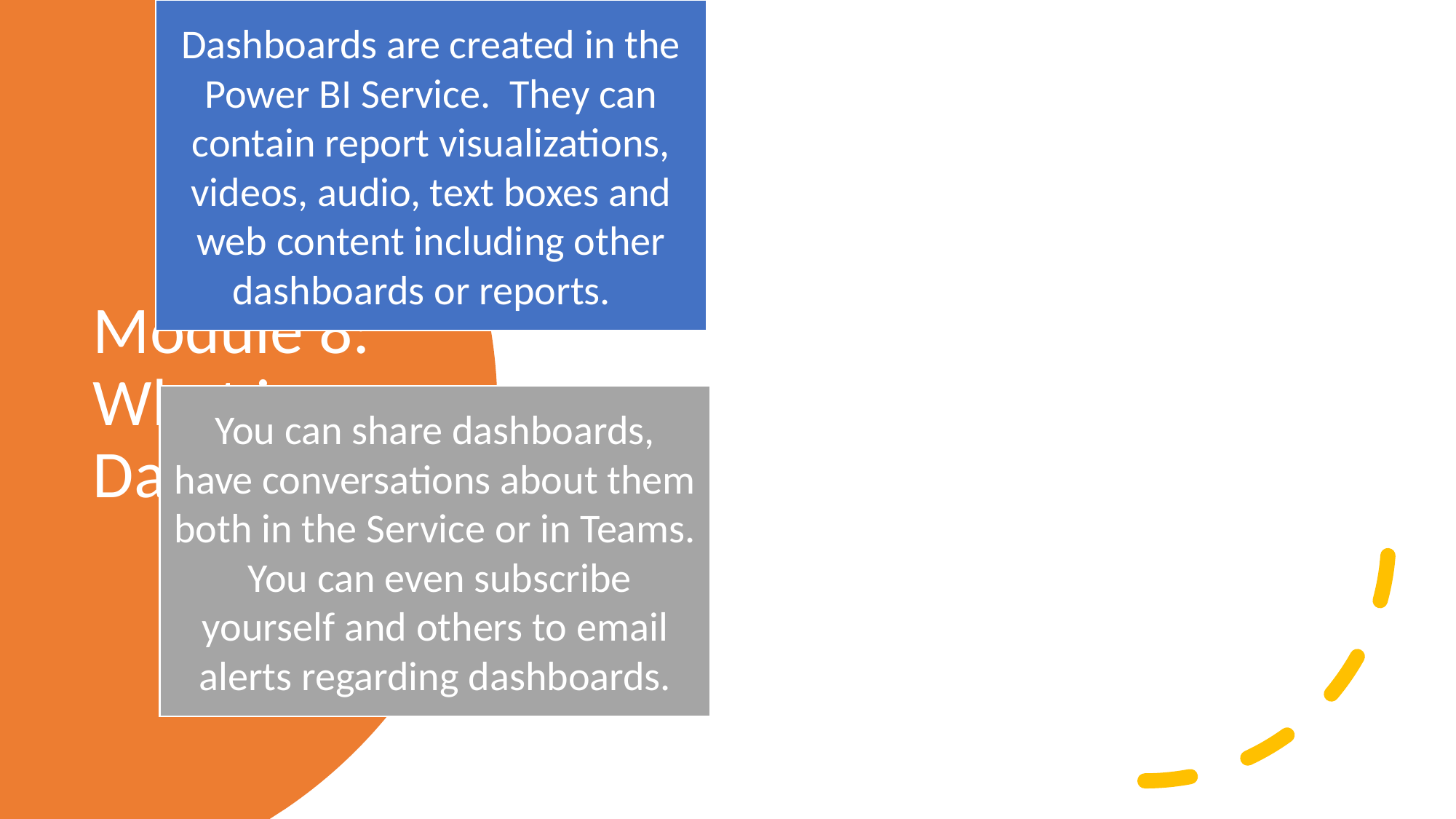

Dashboards are created in the Power BI Service.  They can contain report visualizations, videos, audio, text boxes and web content including other dashboards or reports.
You can share dashboards, have conversations about them both in the Service or in Teams.  You can even subscribe yourself and others to email alerts regarding dashboards.
# Module 8:  What is a  Dashboard?